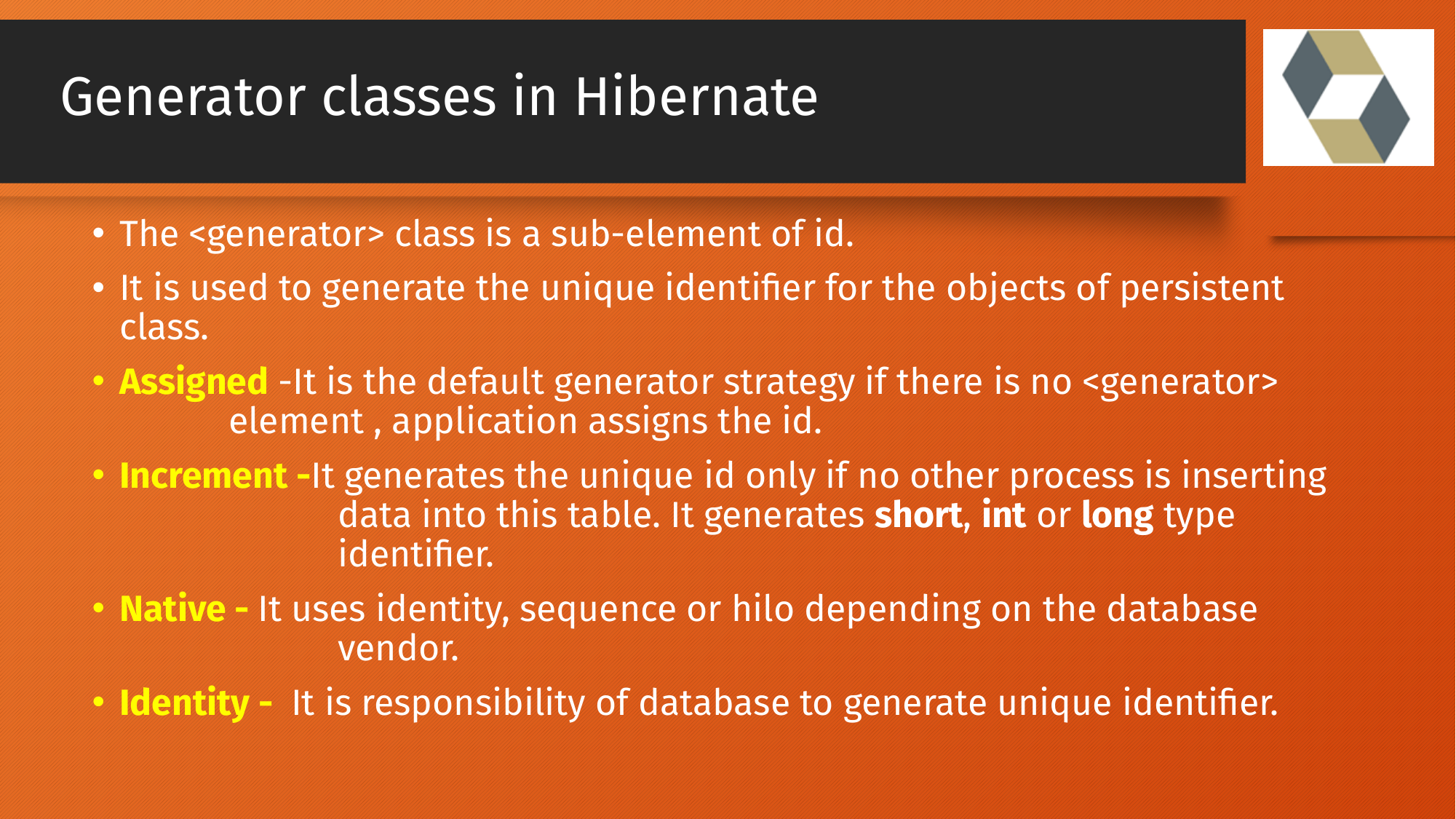

# Generator classes in Hibernate
The <generator> class is a sub-element of id.
It is used to generate the unique identifier for the objects of persistent class.
Assigned -It is the default generator strategy if there is no <generator> 		element , application assigns the id.
Increment -It generates the unique id only if no other process is inserting 		data into this table. It generates short, int or long type 			identifier.
Native - It uses identity, sequence or hilo depending on the database 			vendor.
Identity -  It is responsibility of database to generate unique identifier.